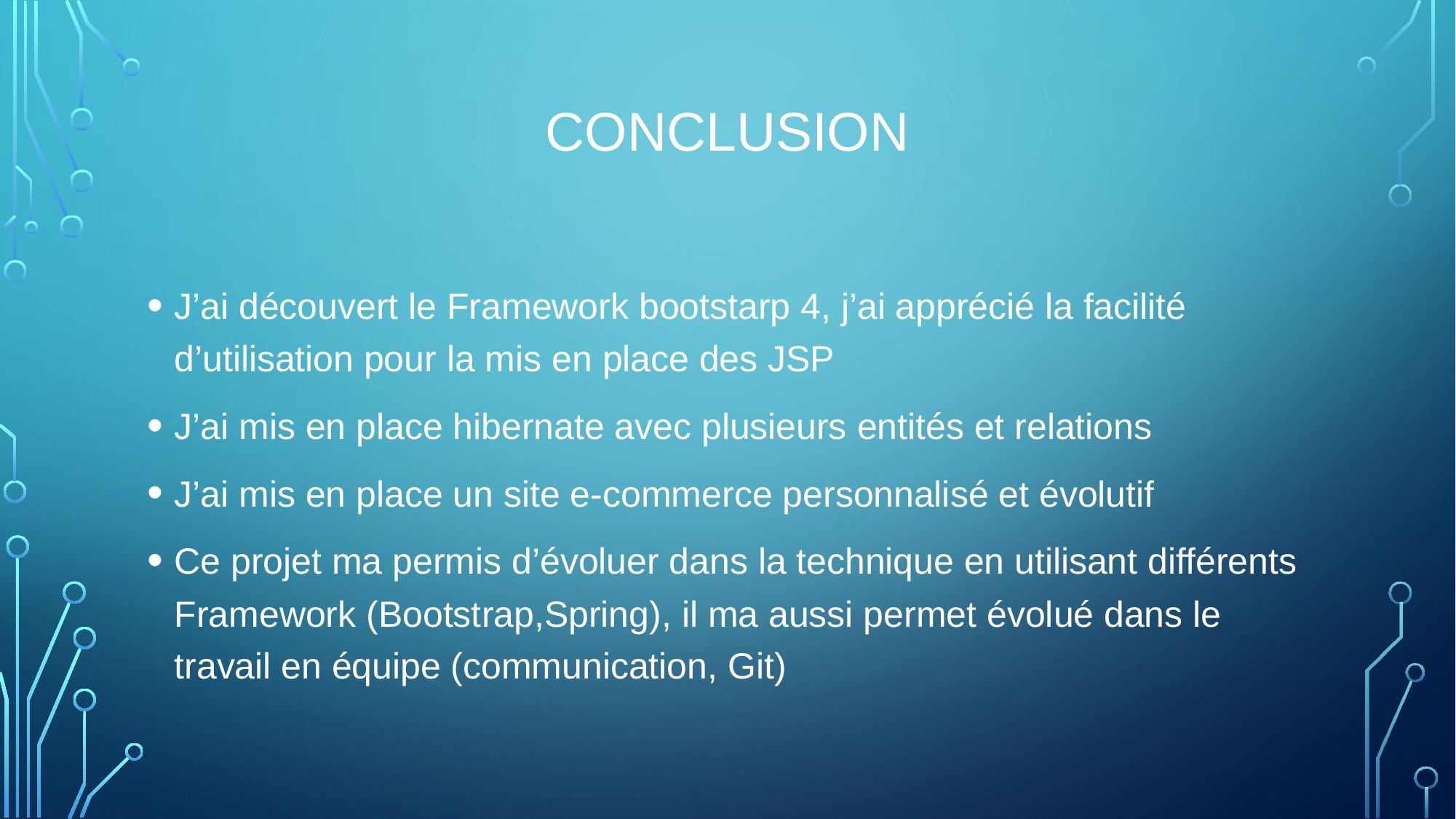

# Conclusion
J’ai découvert le Framework bootstarp 4, j’ai apprécié la facilité d’utilisation pour la mis en place des JSP
J’ai mis en place hibernate avec plusieurs entités et relations
J’ai mis en place un site e-commerce personnalisé et évolutif
Ce projet ma permis d’évoluer dans la technique en utilisant différents Framework (Bootstrap,Spring), il ma aussi permet évolué dans le travail en équipe (communication, Git)